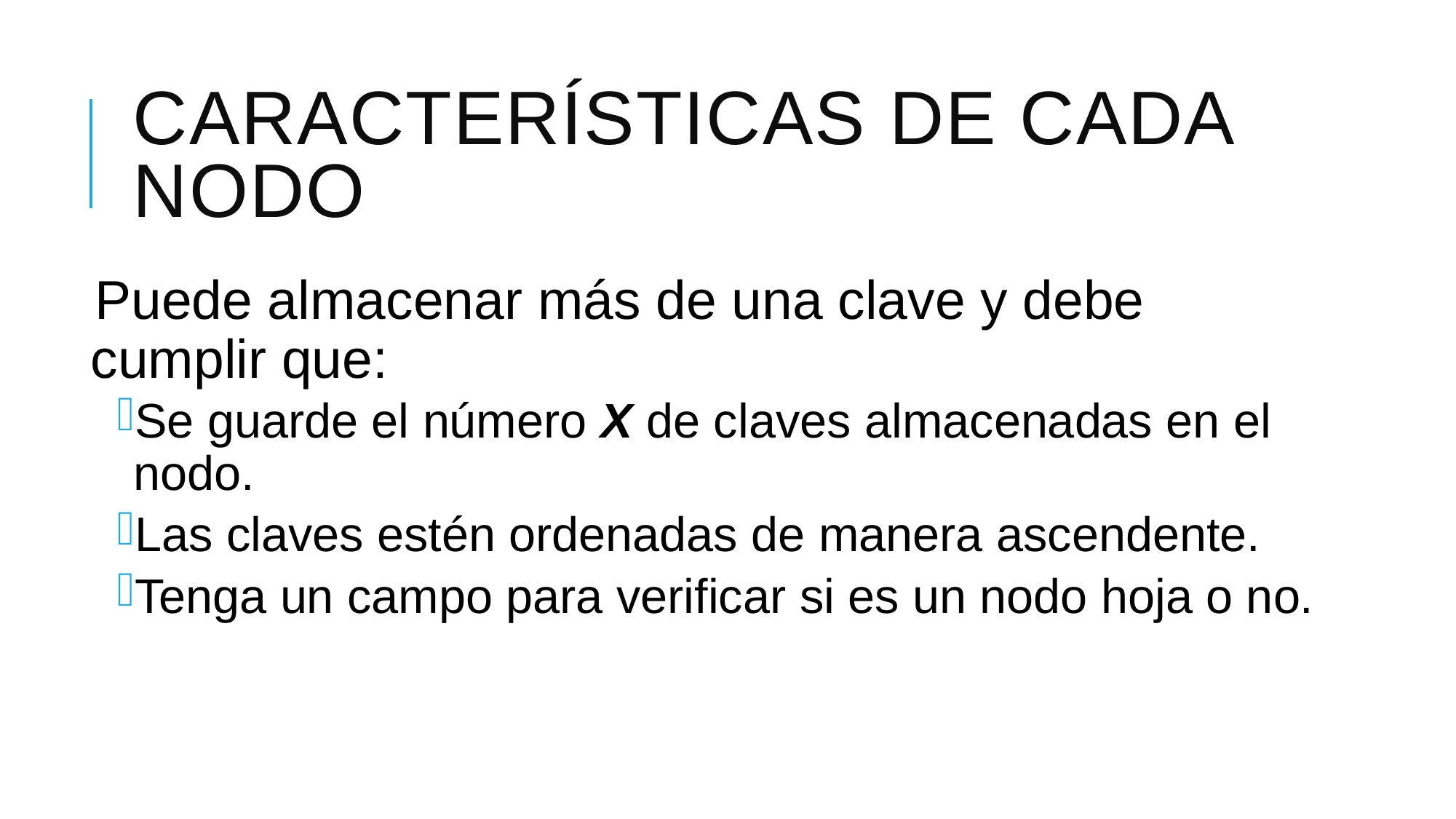

# Características de cada nodo
Puede almacenar más de una clave y debe cumplir que:
Se guarde el número X de claves almacenadas en el nodo.
Las claves estén ordenadas de manera ascendente.
Tenga un campo para verificar si es un nodo hoja o no.